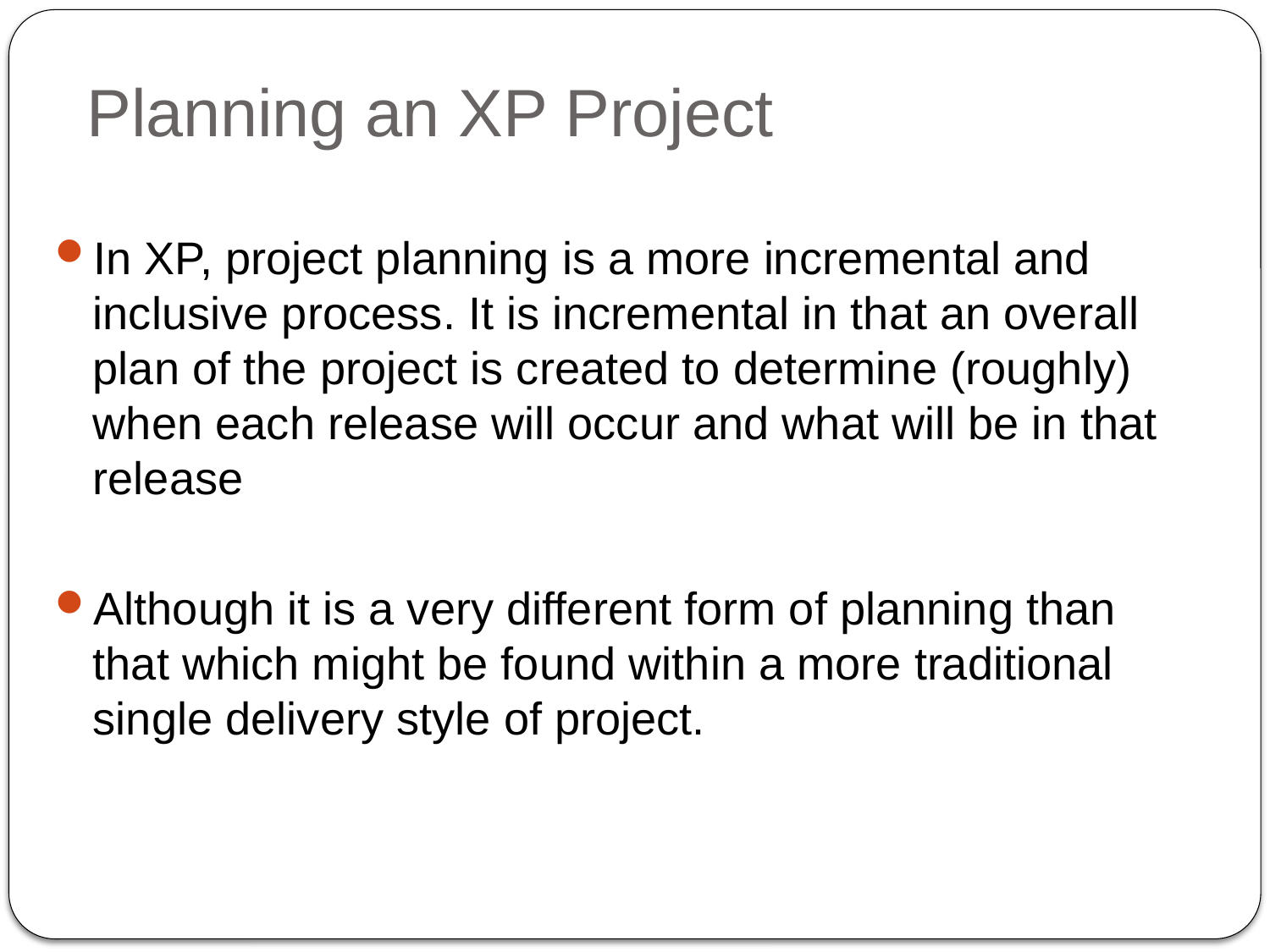

# Planning an XP Project
In XP, project planning is a more incremental and inclusive process. It is incremental in that an overall plan of the project is created to determine (roughly) when each release will occur and what will be in that release

Although it is a very different form of planning than that which might be found within a more traditional single delivery style of project.